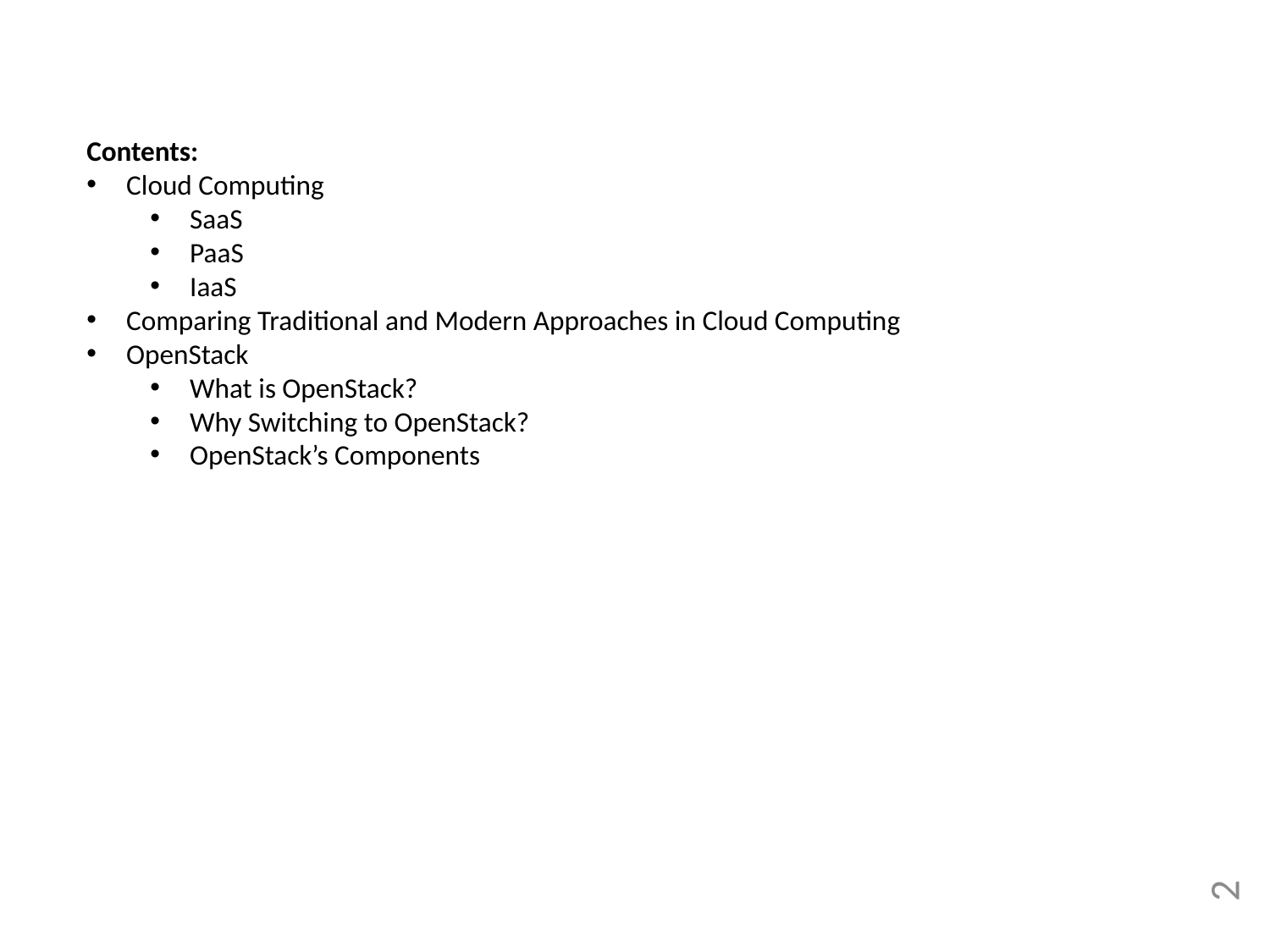

Contents:
Cloud Computing
SaaS
PaaS
IaaS
Comparing Traditional and Modern Approaches in Cloud Computing
OpenStack
What is OpenStack?
Why Switching to OpenStack?
OpenStack’s Components

2